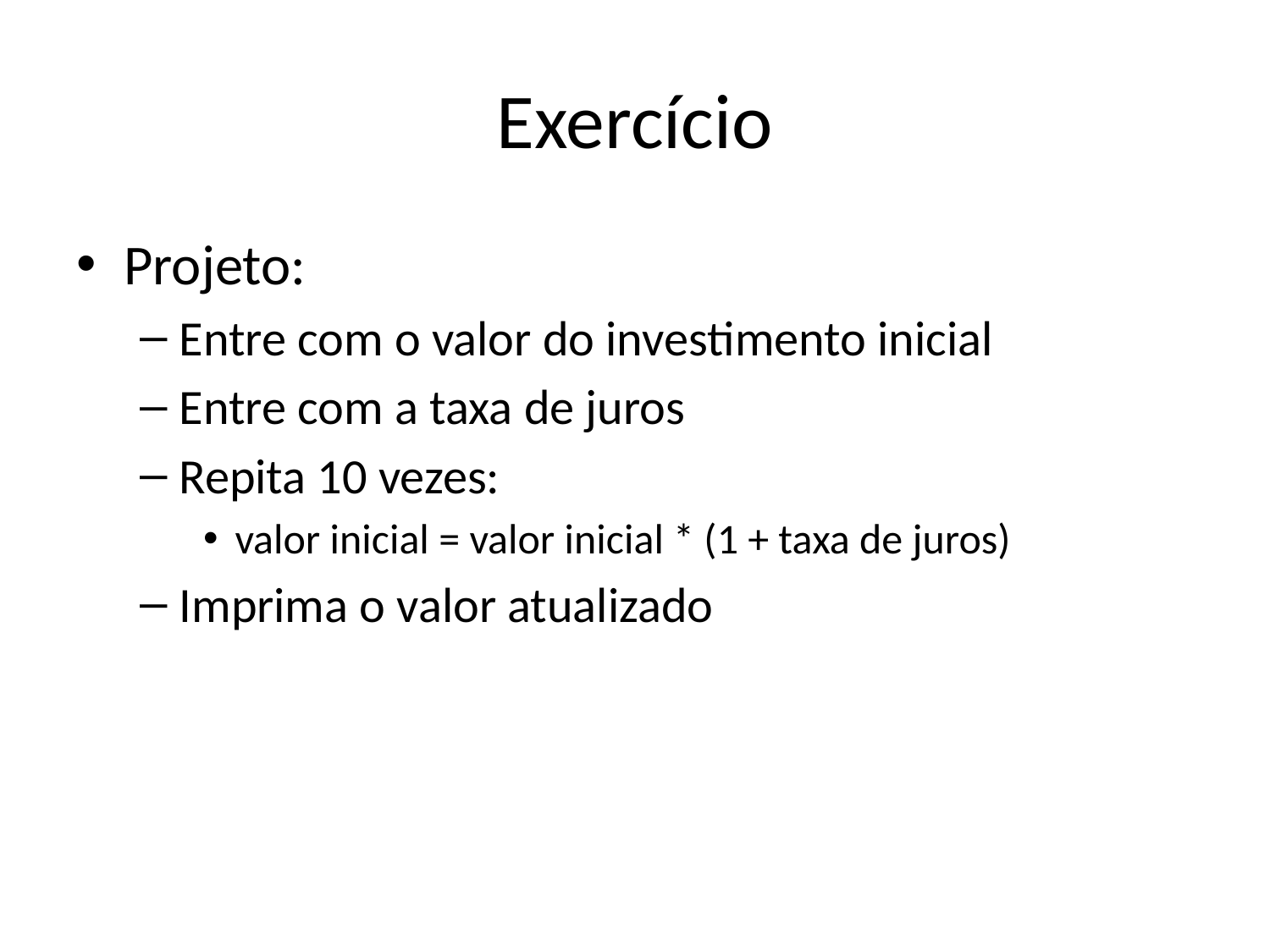

# Exercício
Projeto:
Entre com o valor do investimento inicial
Entre com a taxa de juros
Repita 10 vezes:
valor inicial = valor inicial * (1 + taxa de juros)
Imprima o valor atualizado